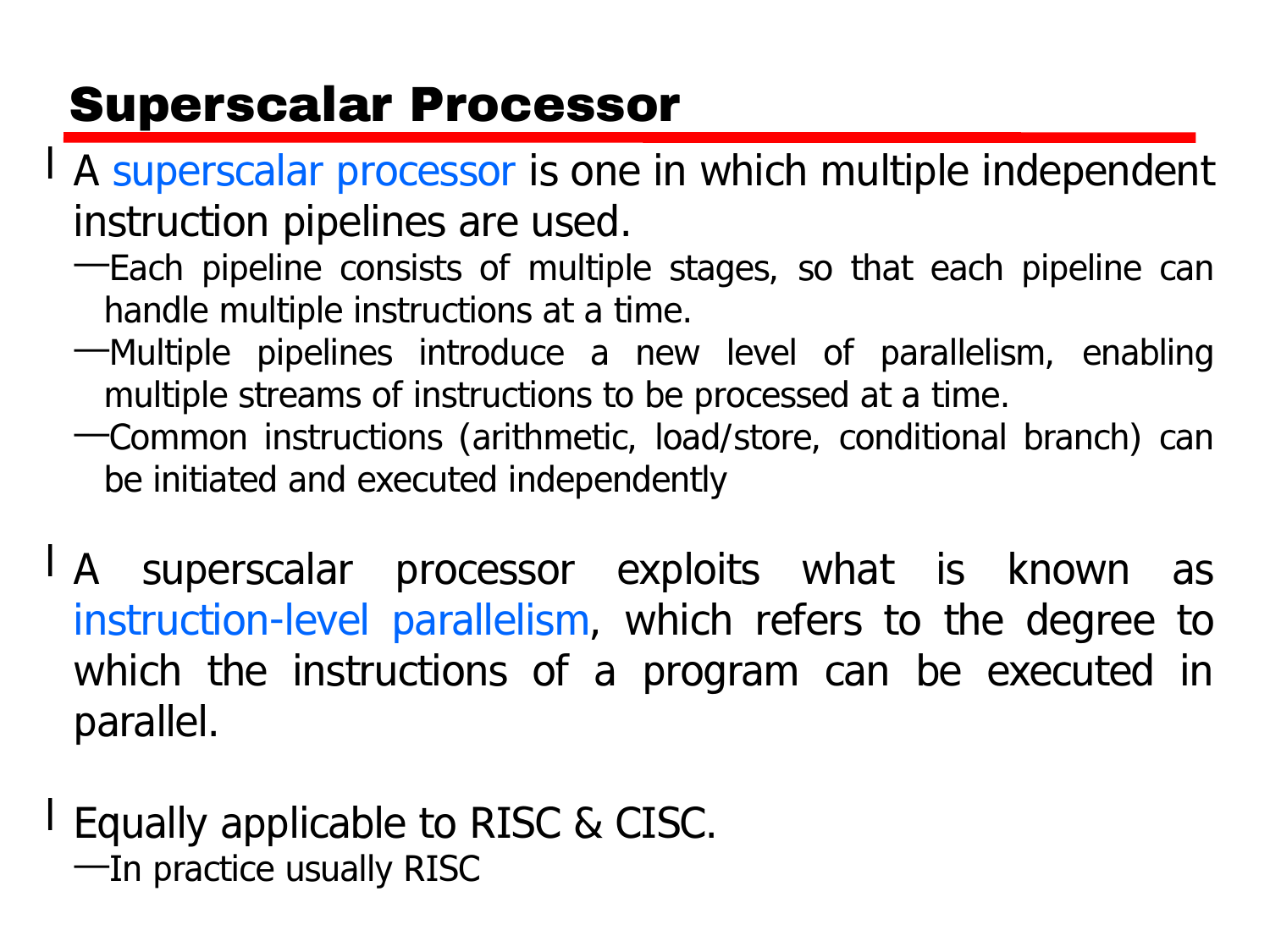

Superscalar Processor
A superscalar processor is one in which multiple independent instruction pipelines are used.
Each pipeline consists of multiple stages, so that each pipeline can handle multiple instructions at a time.
Multiple pipelines introduce a new level of parallelism, enabling multiple streams of instructions to be processed at a time.
Common instructions (arithmetic, load/store, conditional branch) can be initiated and executed independently

A superscalar processor exploits what is known as instruction-level parallelism, which refers to the degree to which the instructions of a program can be executed in parallel.

Equally applicable to RISC & CISC.
In practice usually RISC